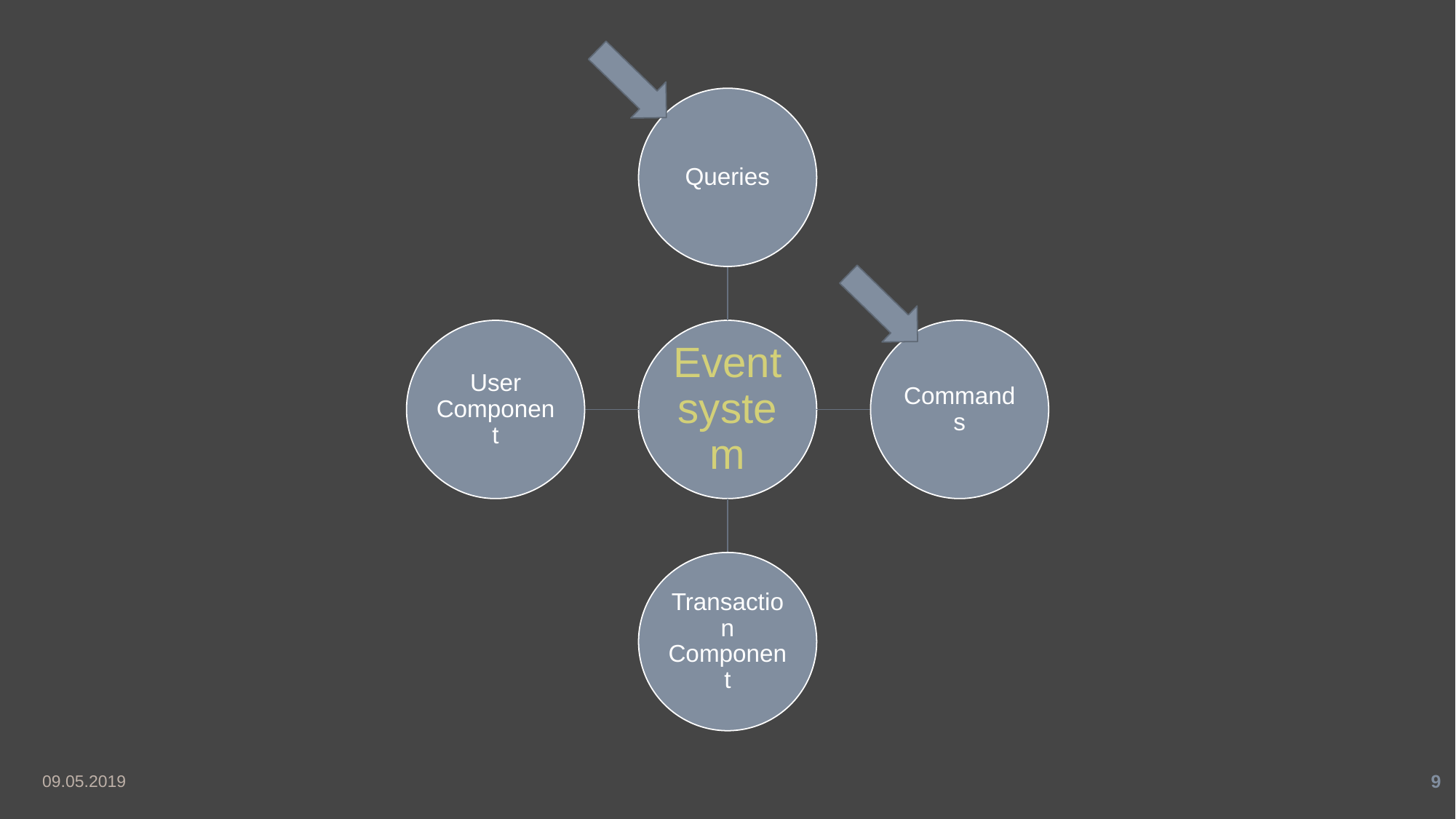

Event system

Queries

Commands

Transaction Component

User Component

09.05.2019
9